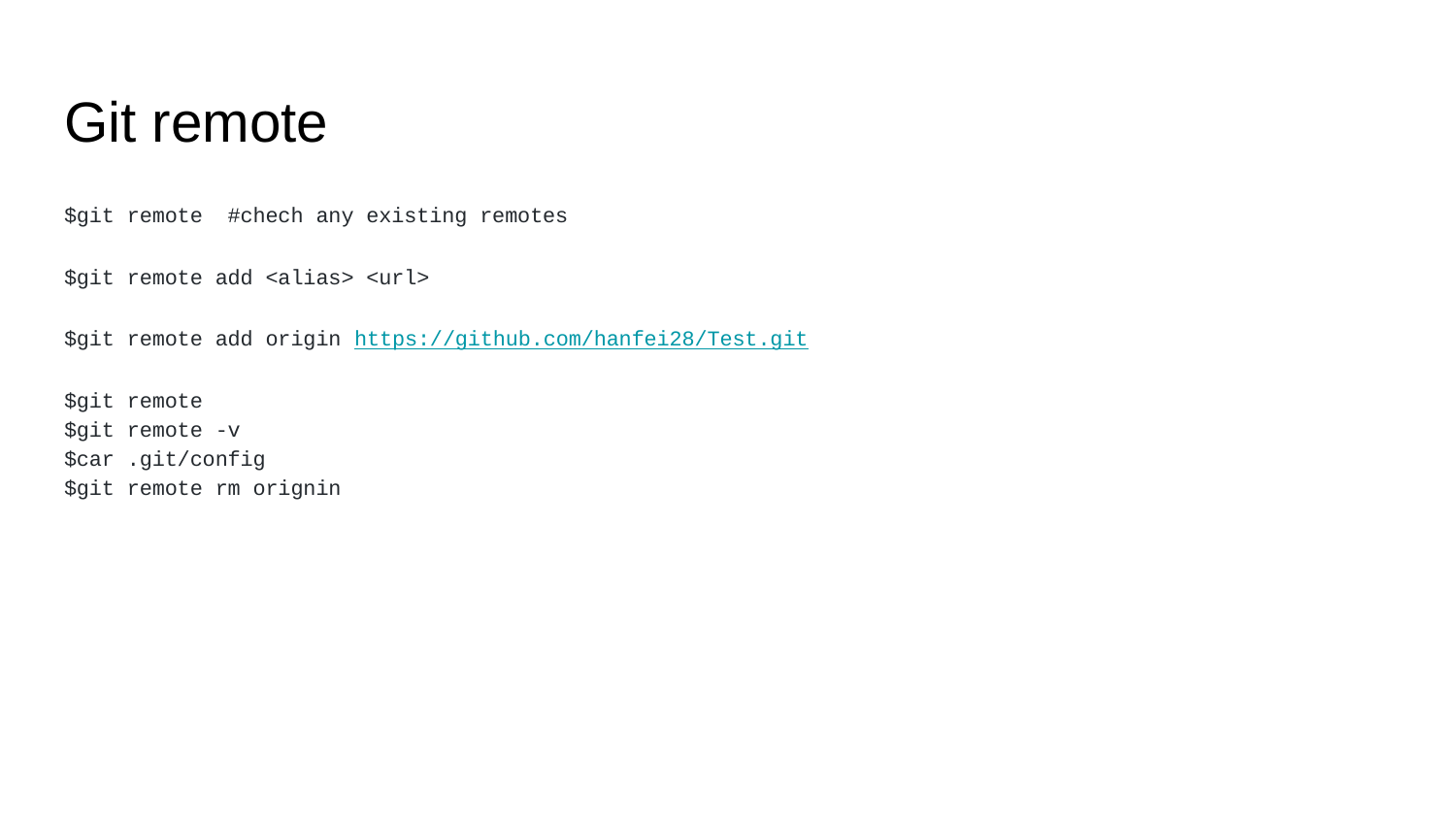

# Git remote
$git remote  #chech any existing remotes
$git remote add <alias> <url>
$git remote add origin https://github.com/hanfei28/Test.git
$git remote
$git remote -v
$car .git/config
$git remote rm orignin